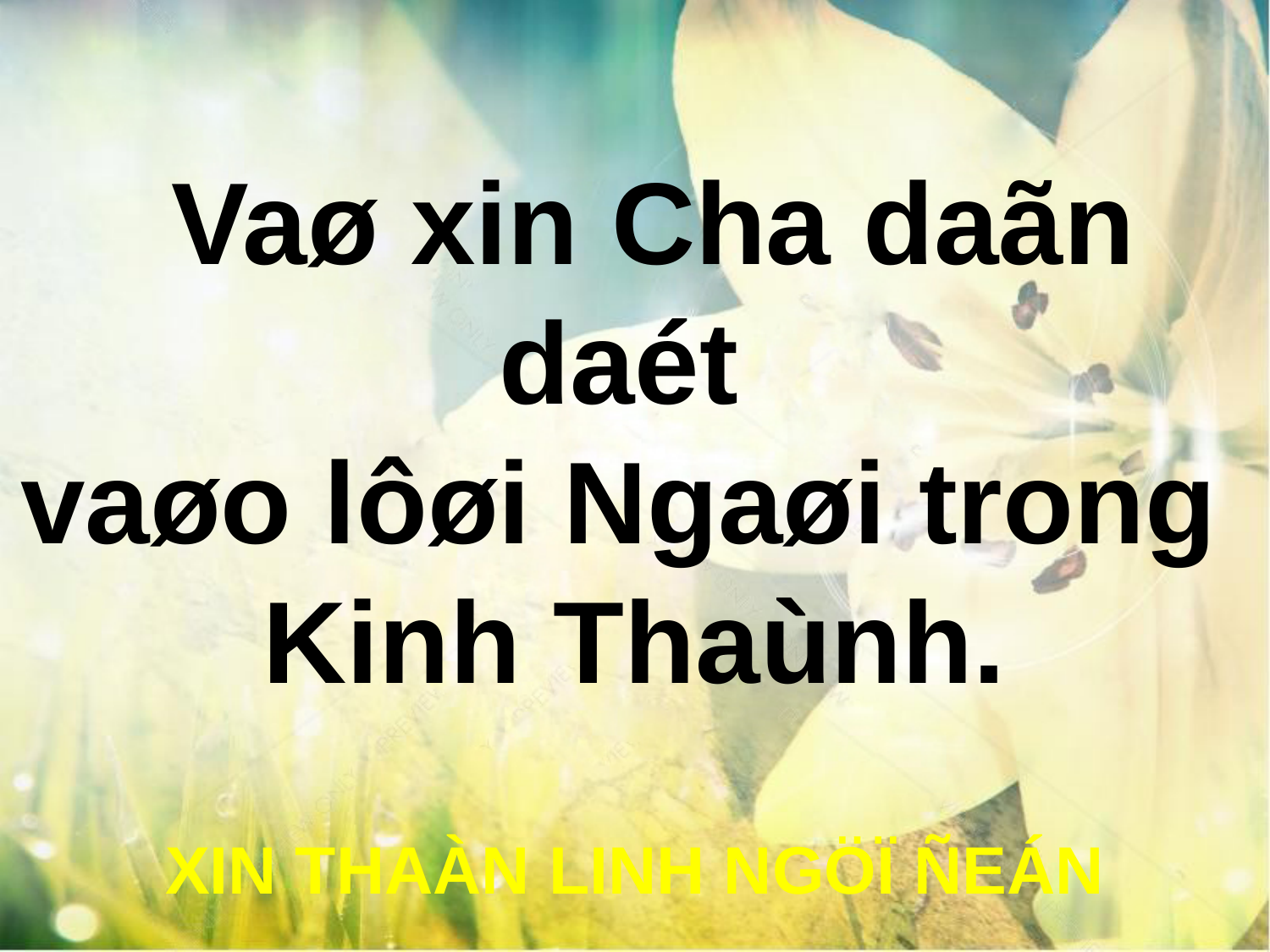

Vaø xin Cha daãn daét
vaøo lôøi Ngaøi trong
Kinh Thaùnh.
XIN THAÀN LINH NGÖÏ ÑEÁN